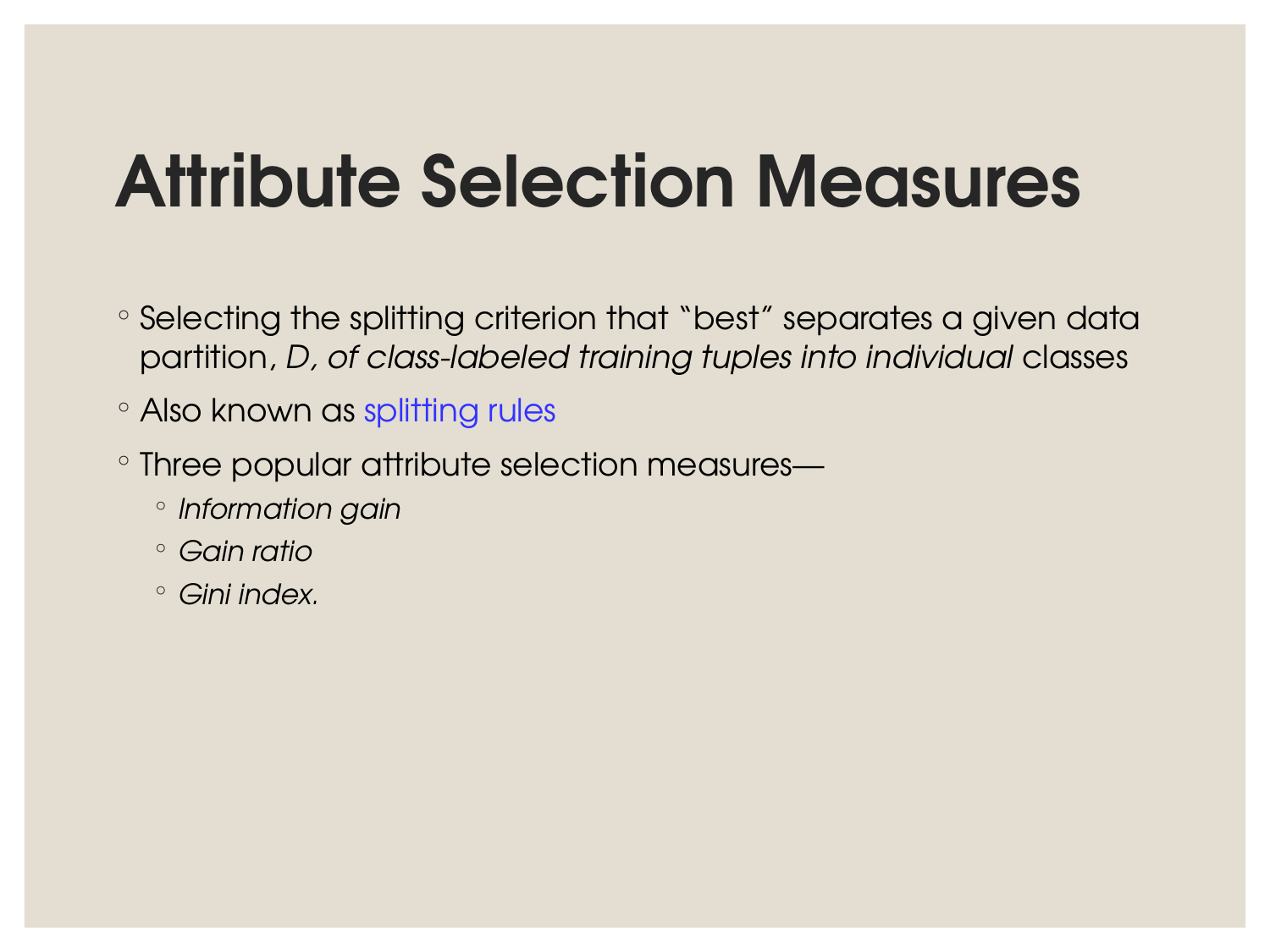

# Attribute Selection Measures
Selecting the splitting criterion that “best” separates a given data partition, D, of class-labeled training tuples into individual classes
Also known as splitting rules
Three popular attribute selection measures—
Information gain
Gain ratio
Gini index.